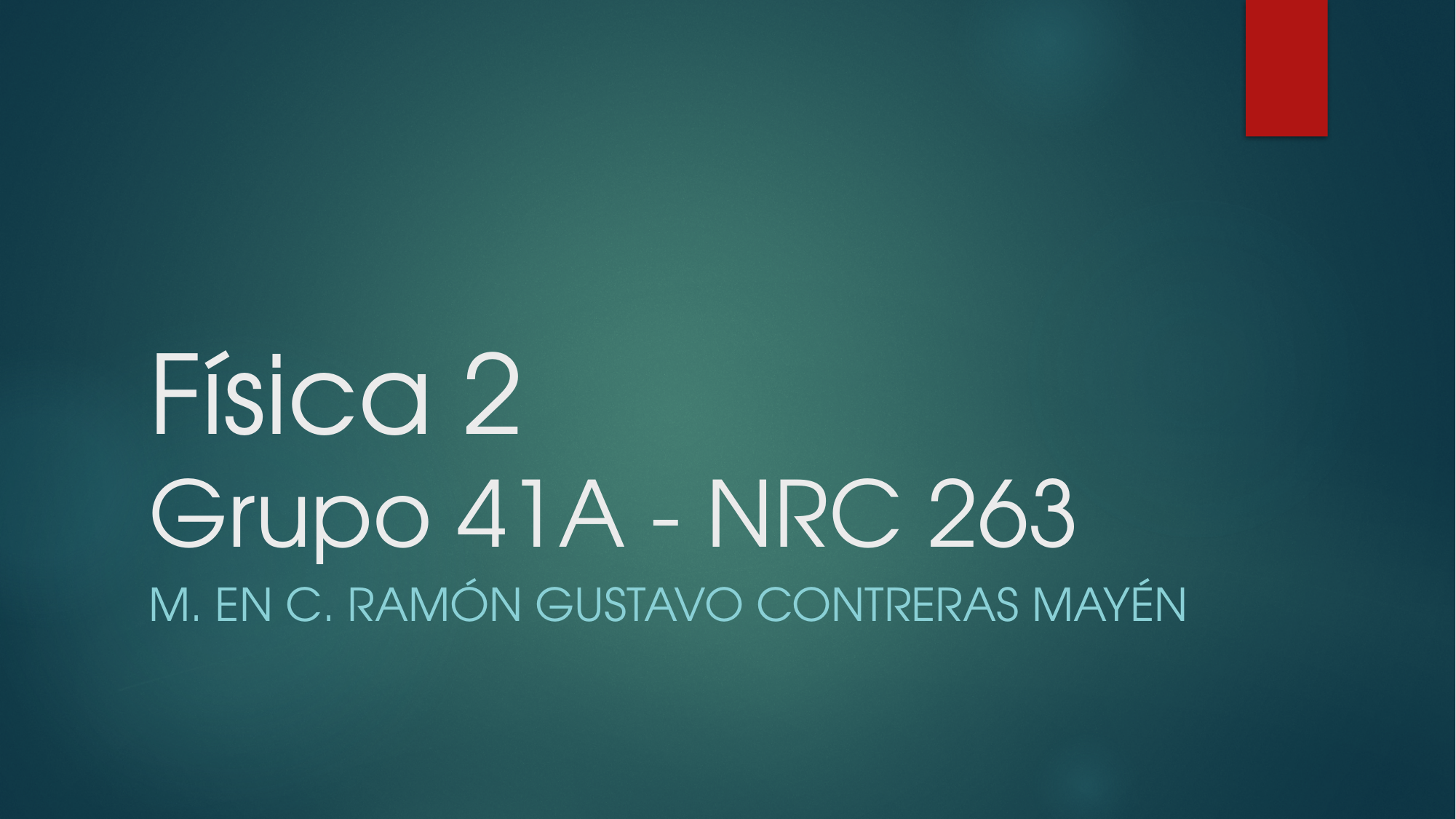

# Física 2 Grupo 41A - NRC 263
M. en C. Ramón Gustavo Contreras Mayén